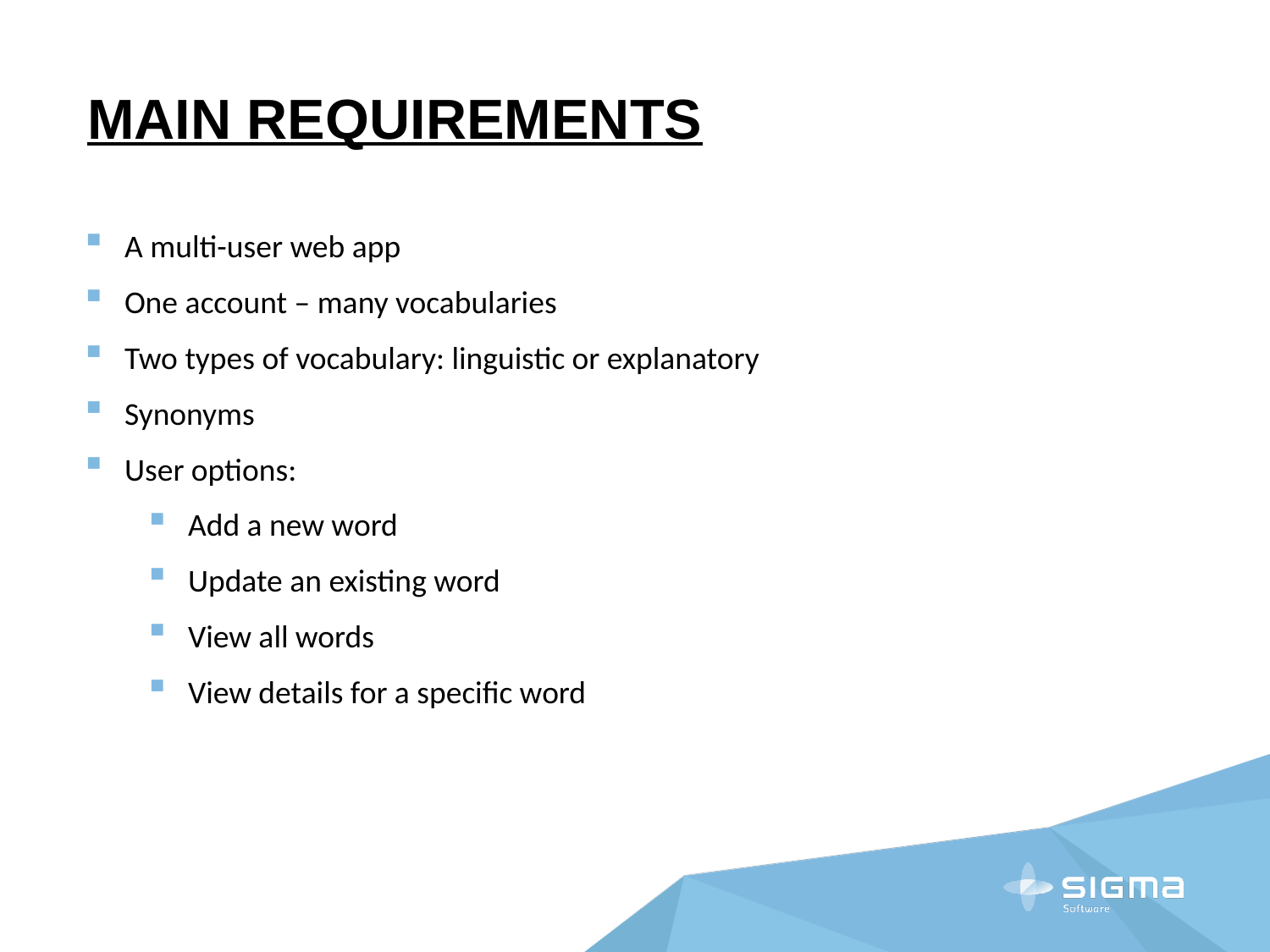

# MAIN REQUIREMENTS
A multi-user web app
One account – many vocabularies
Two types of vocabulary: linguistic or explanatory
Synonyms
User options:
Add a new word
Update an existing word
View all words
View details for a specific word